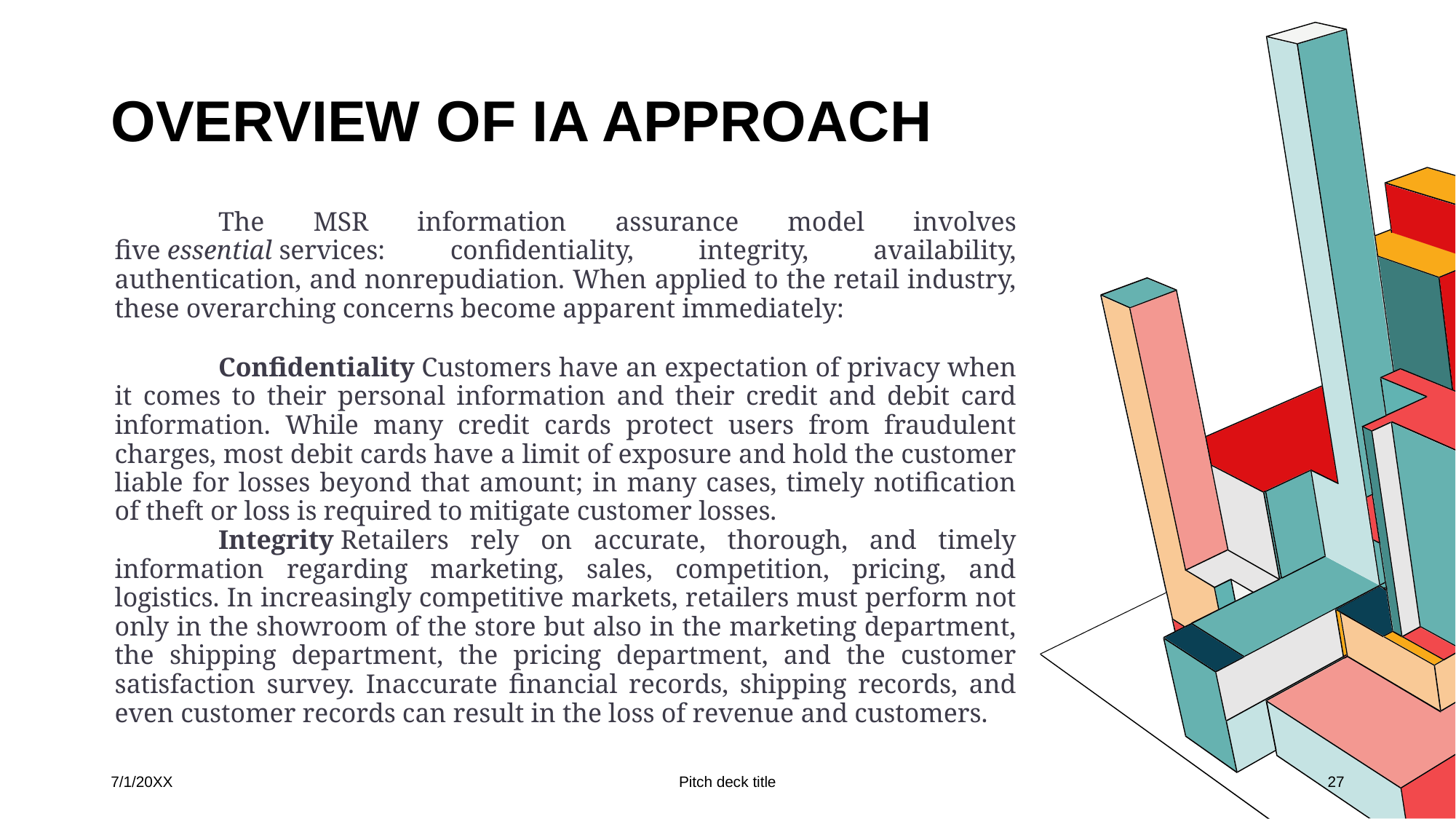

# Overview of IA Approach
	The MSR information assurance model involves five essential services: confidentiality, integrity, availability, authentication, and nonrepudiation. When applied to the retail industry, these overarching concerns become apparent immediately:

	Confidentiality Customers have an expectation of privacy when it comes to their personal information and their credit and debit card information. While many credit cards protect users from fraudulent charges, most debit cards have a limit of exposure and hold the customer liable for losses beyond that amount; in many cases, timely notification of theft or loss is required to mitigate customer losses.
	Integrity Retailers rely on accurate, thorough, and timely information regarding marketing, sales, competition, pricing, and logistics. In increasingly competitive markets, retailers must perform not only in the showroom of the store but also in the marketing department, the shipping department, the pricing department, and the customer satisfaction survey. Inaccurate financial records, shipping records, and even customer records can result in the loss of revenue and customers.

7/1/20XX
Pitch deck title
27